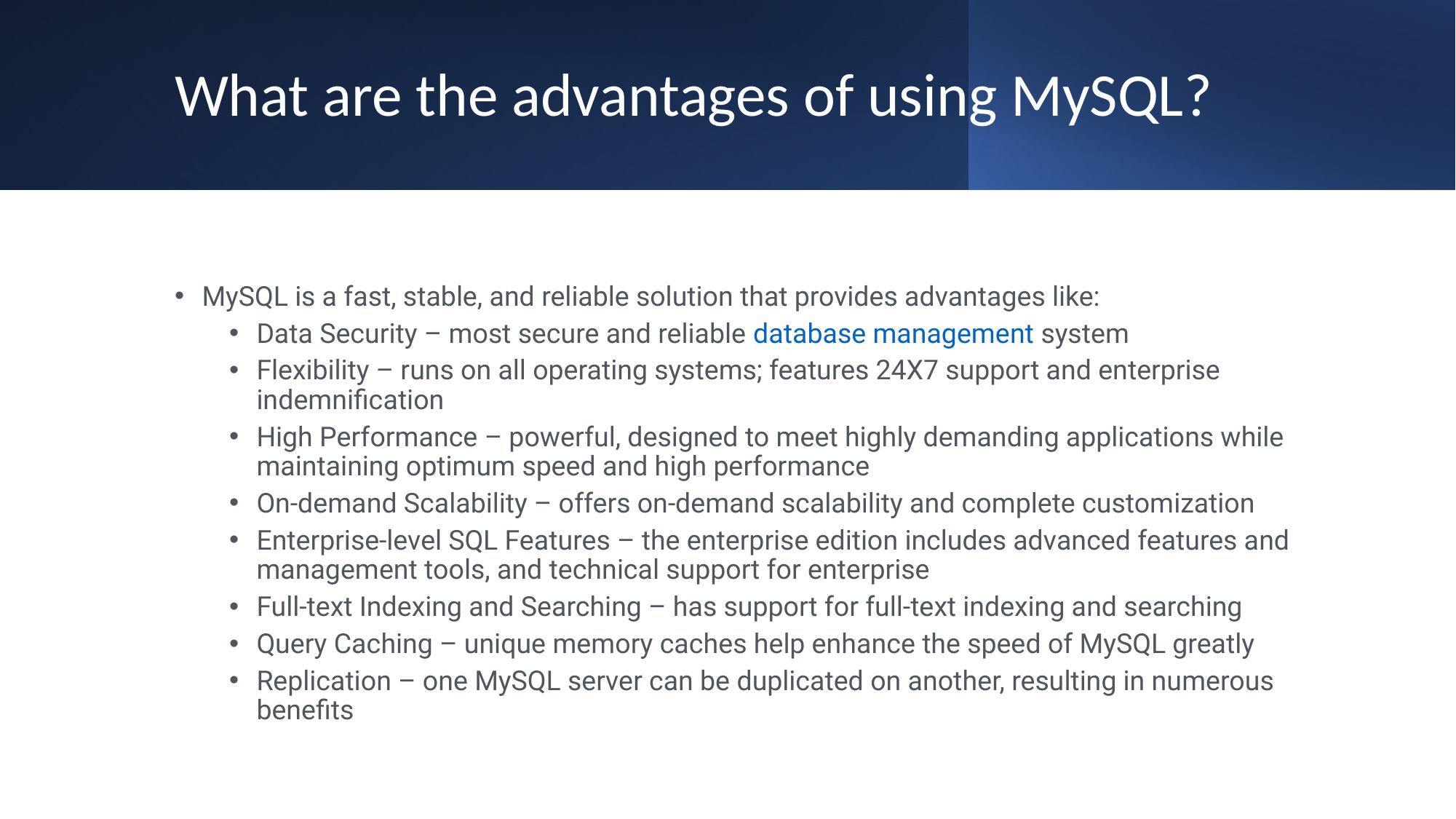

# What are the advantages of using MySQL?
MySQL is a fast, stable, and reliable solution that provides advantages like:
Data Security – most secure and reliable database management system
Flexibility – runs on all operating systems; features 24X7 support and enterprise indemnification
High Performance – powerful, designed to meet highly demanding applications while maintaining optimum speed and high performance
On-demand Scalability – offers on-demand scalability and complete customization
Enterprise-level SQL Features – the enterprise edition includes advanced features and management tools, and technical support for enterprise
Full-text Indexing and Searching – has support for full-text indexing and searching
Query Caching – unique memory caches help enhance the speed of MySQL greatly
Replication – one MySQL server can be duplicated on another, resulting in numerous benefits